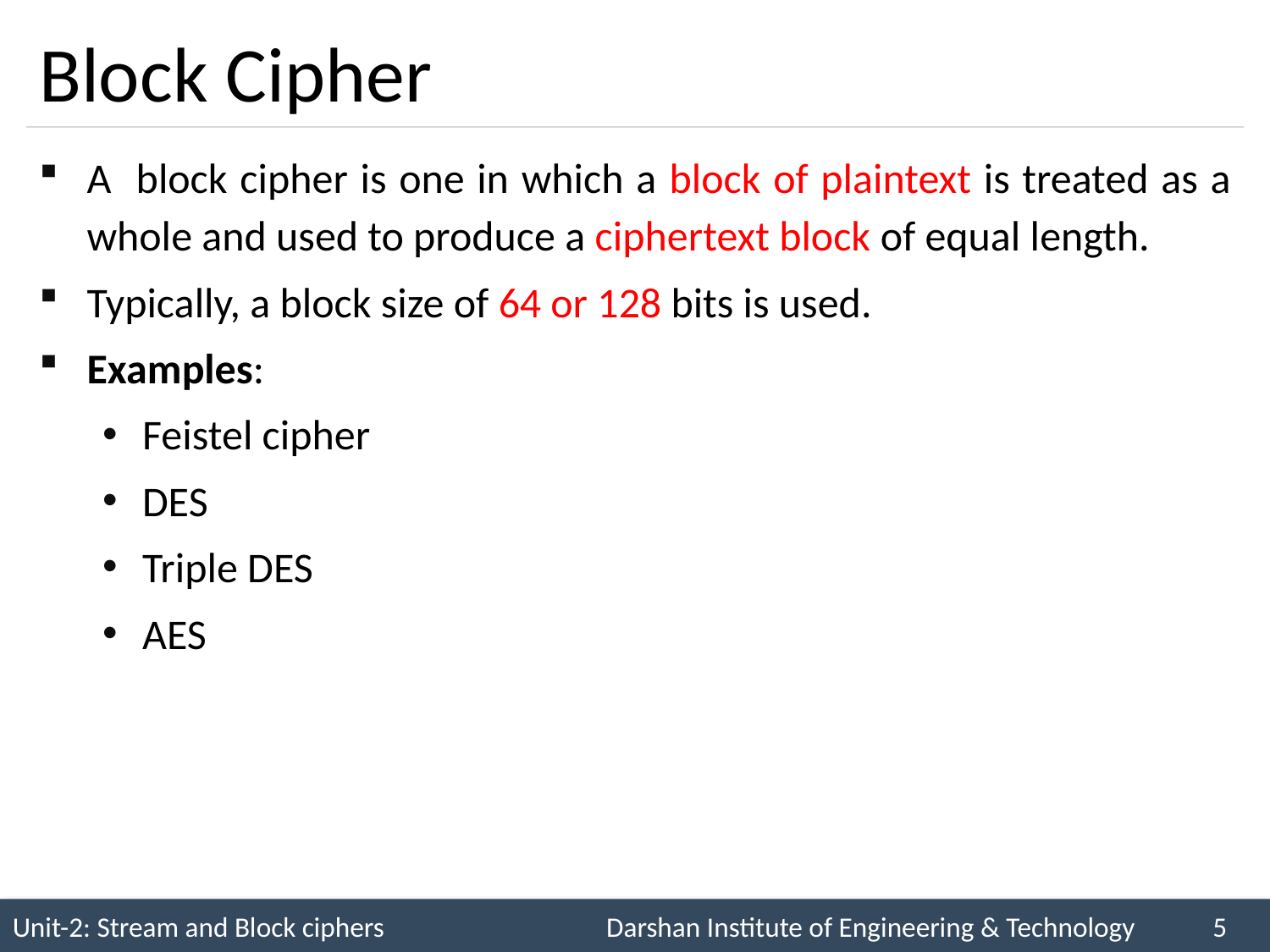

# Block Cipher
A  block cipher is one in which a block of plaintext is treated as a whole and used to produce a ciphertext block of equal length.
Typically, a block size of 64 or 128 bits is used.
Examples:
Feistel cipher
DES
Triple DES
AES